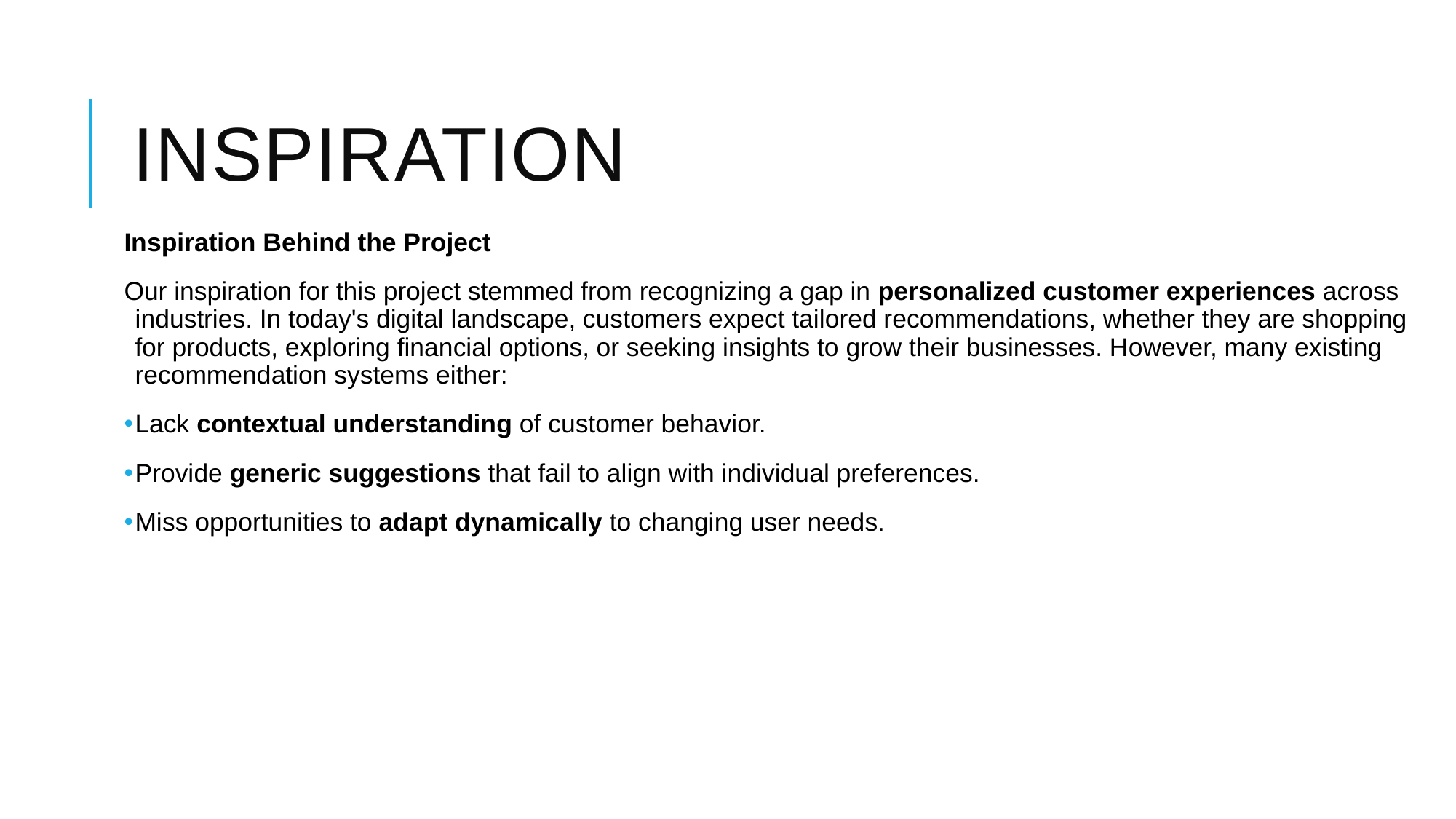

# INSPIRATION
Inspiration Behind the Project
Our inspiration for this project stemmed from recognizing a gap in personalized customer experiences across industries. In today's digital landscape, customers expect tailored recommendations, whether they are shopping for products, exploring financial options, or seeking insights to grow their businesses. However, many existing recommendation systems either:
Lack contextual understanding of customer behavior.
Provide generic suggestions that fail to align with individual preferences.
Miss opportunities to adapt dynamically to changing user needs.